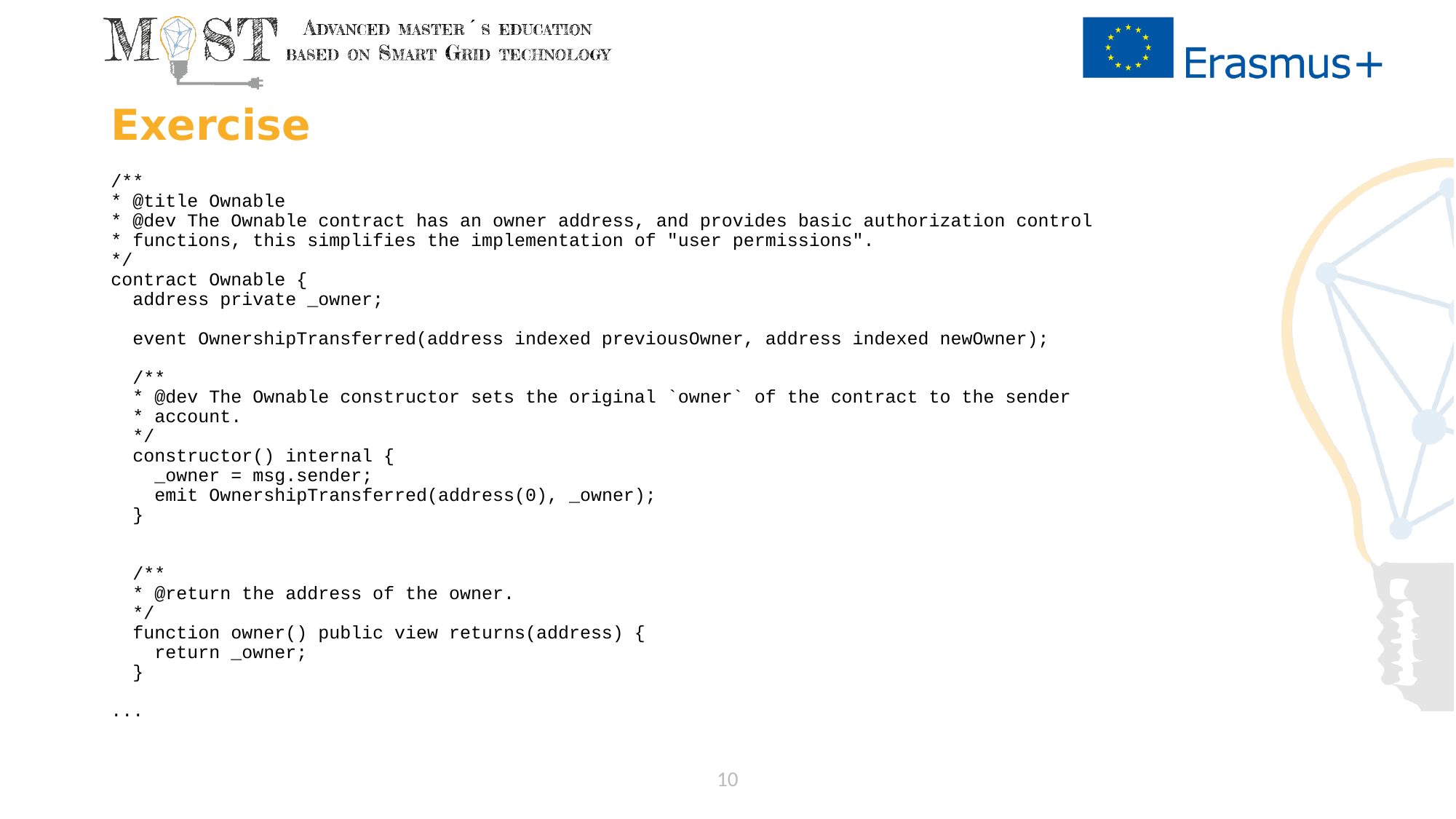

# Exercise
/**
* @title Ownable
* @dev The Ownable contract has an owner address, and provides basic authorization control
* functions, this simplifies the implementation of "user permissions".
*/
contract Ownable {
  address private _owner;

  event OwnershipTransferred(address indexed previousOwner, address indexed newOwner);

  /**
  * @dev The Ownable constructor sets the original `owner` of the contract to the sender
  * account.
  */
  constructor() internal {
    _owner = msg.sender;
    emit OwnershipTransferred(address(0), _owner);
  }

  /**
  * @return the address of the owner.
  */
  function owner() public view returns(address) {
    return _owner;
  }

...
10